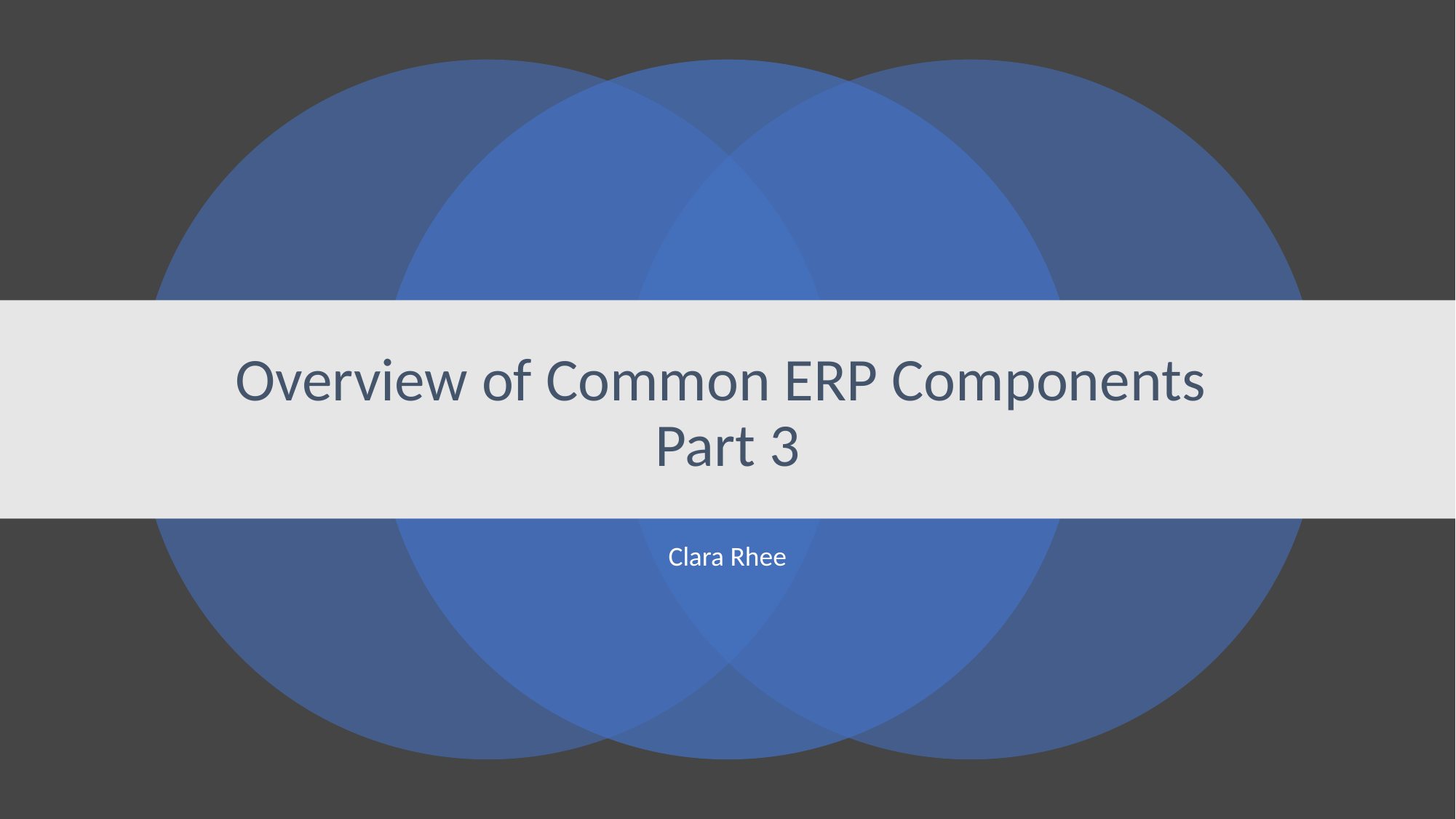

# Overview of Common ERP Components Part 3
Clara Rhee